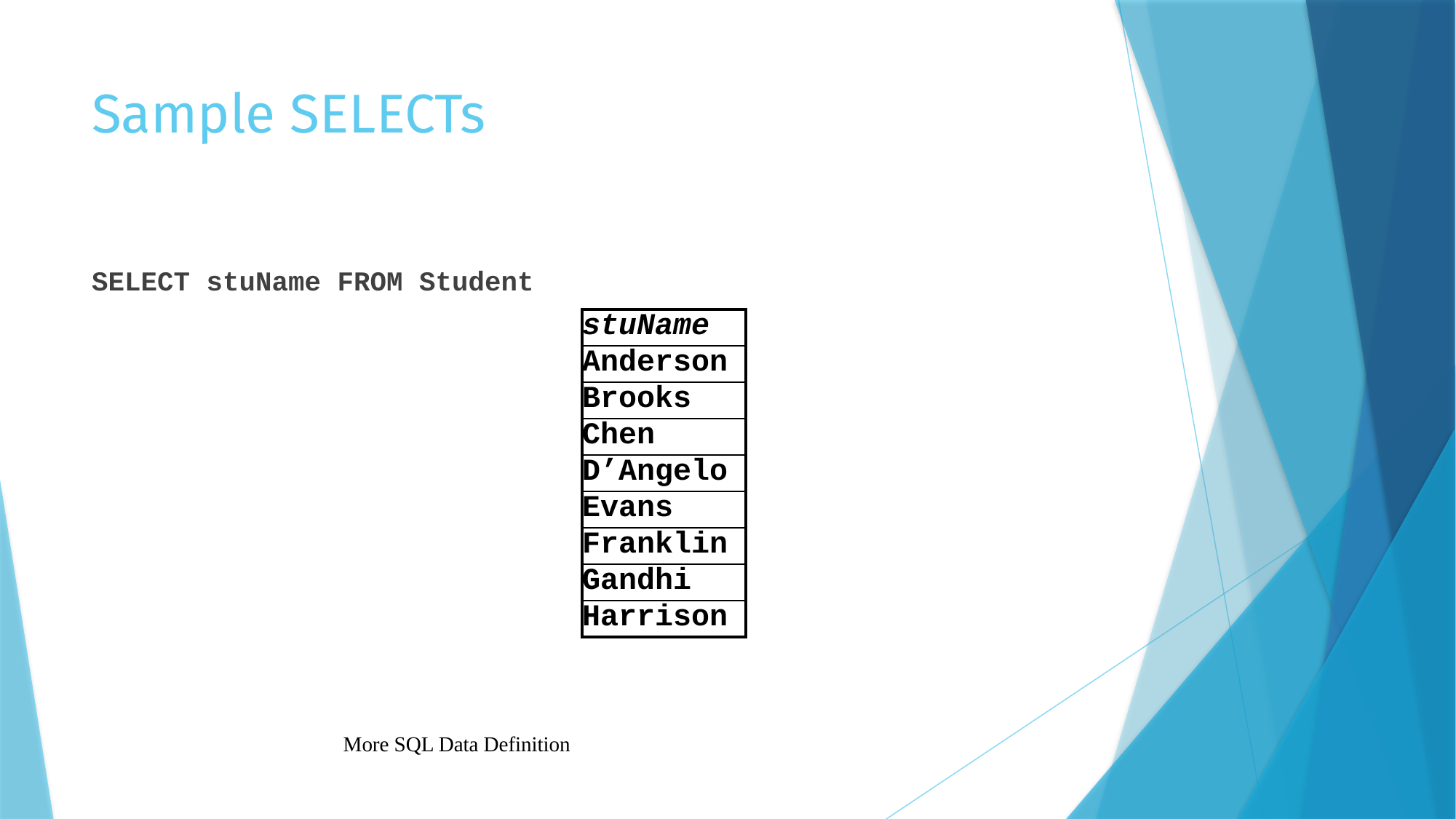

# Sample SELECTs
SELECT stuName FROM Student
| stuName |
| --- |
| Anderson |
| Brooks |
| Chen |
| D’Angelo |
| Evans |
| Franklin |
| Gandhi |
| Harrison |
More SQL Data Definition